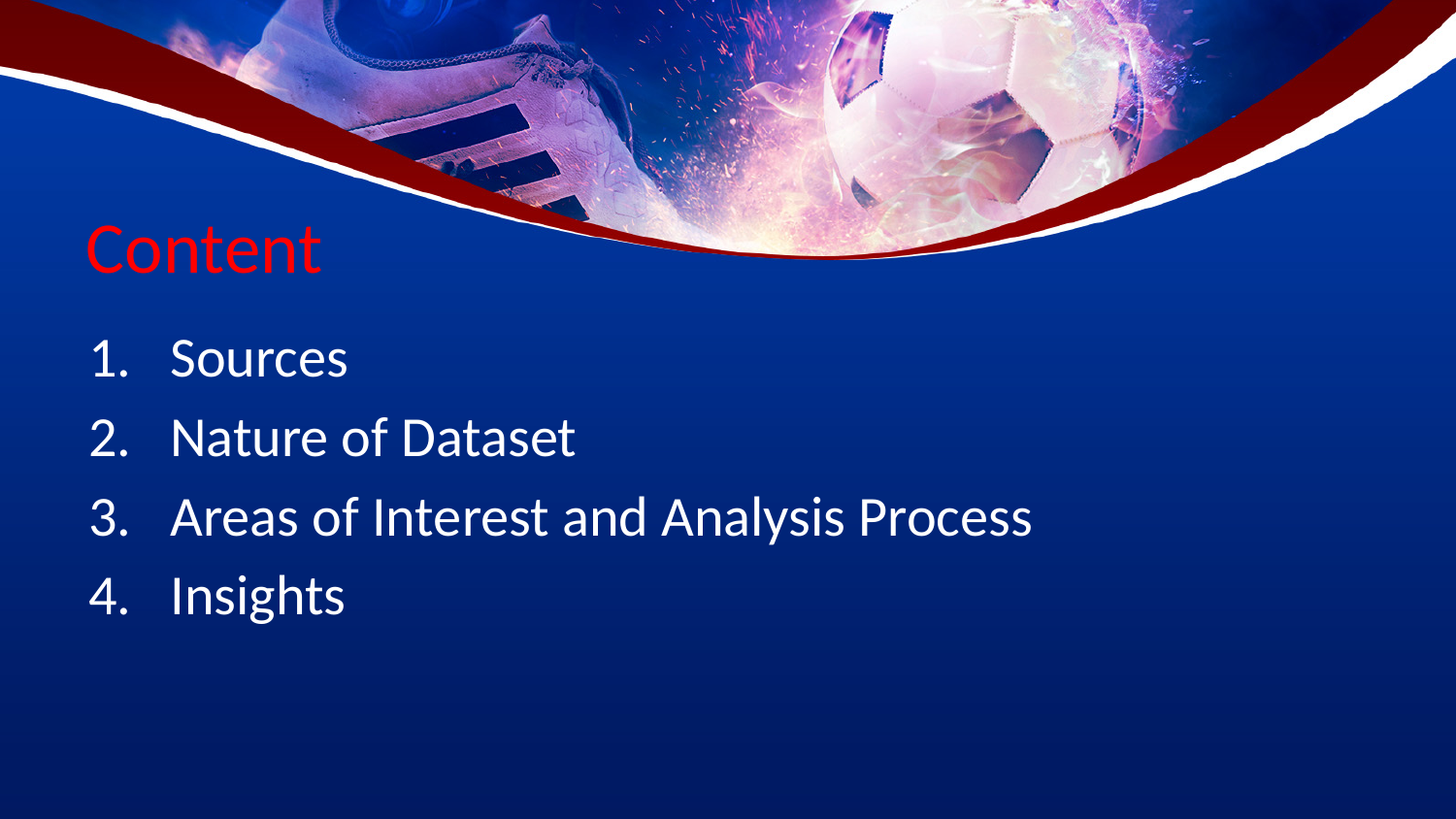

# Content
Sources
Nature of Dataset
Areas of Interest and Analysis Process
Insights